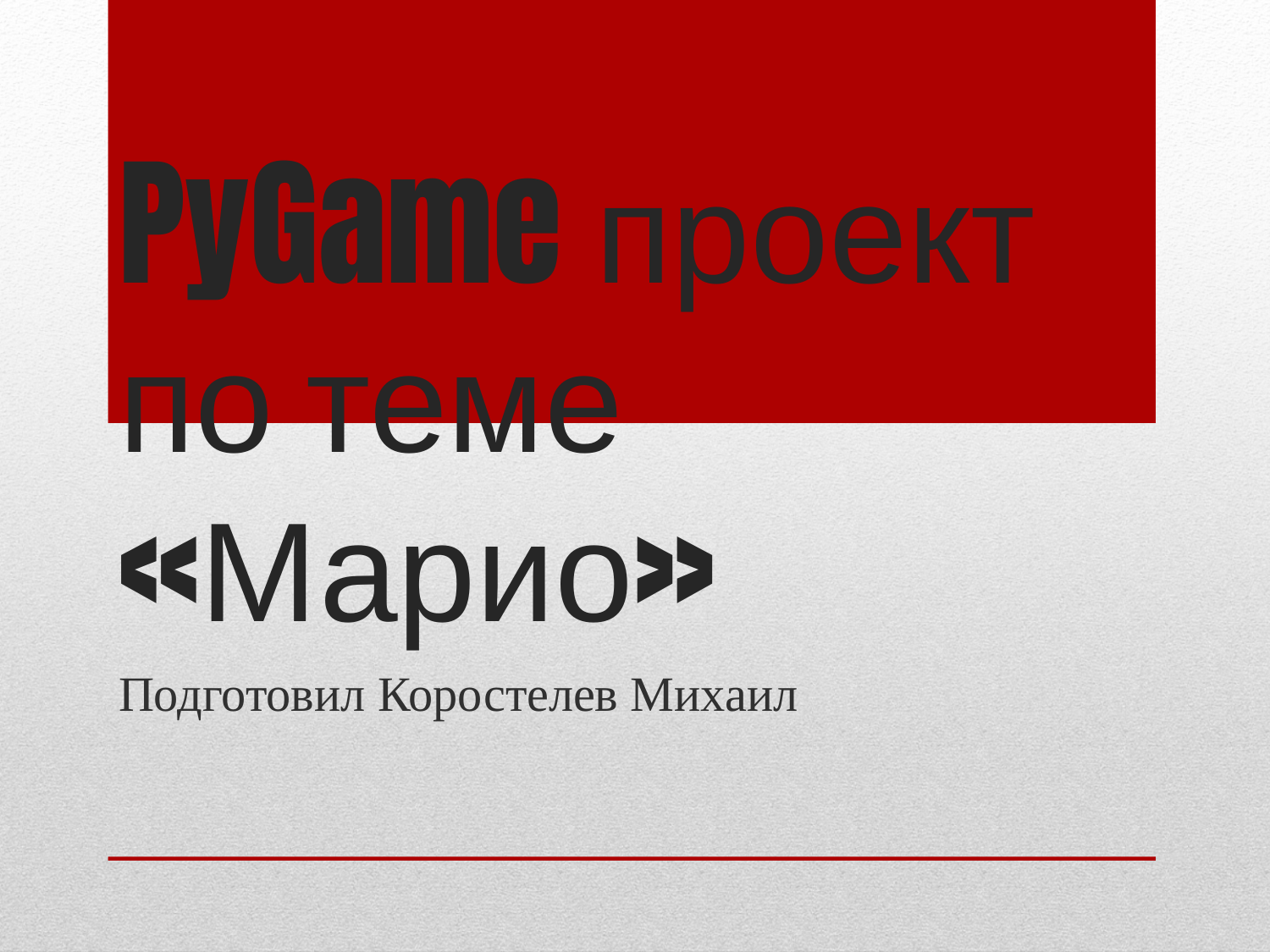

# PyGame проект по теме «Марио»
Подготовил Коростелев Михаил